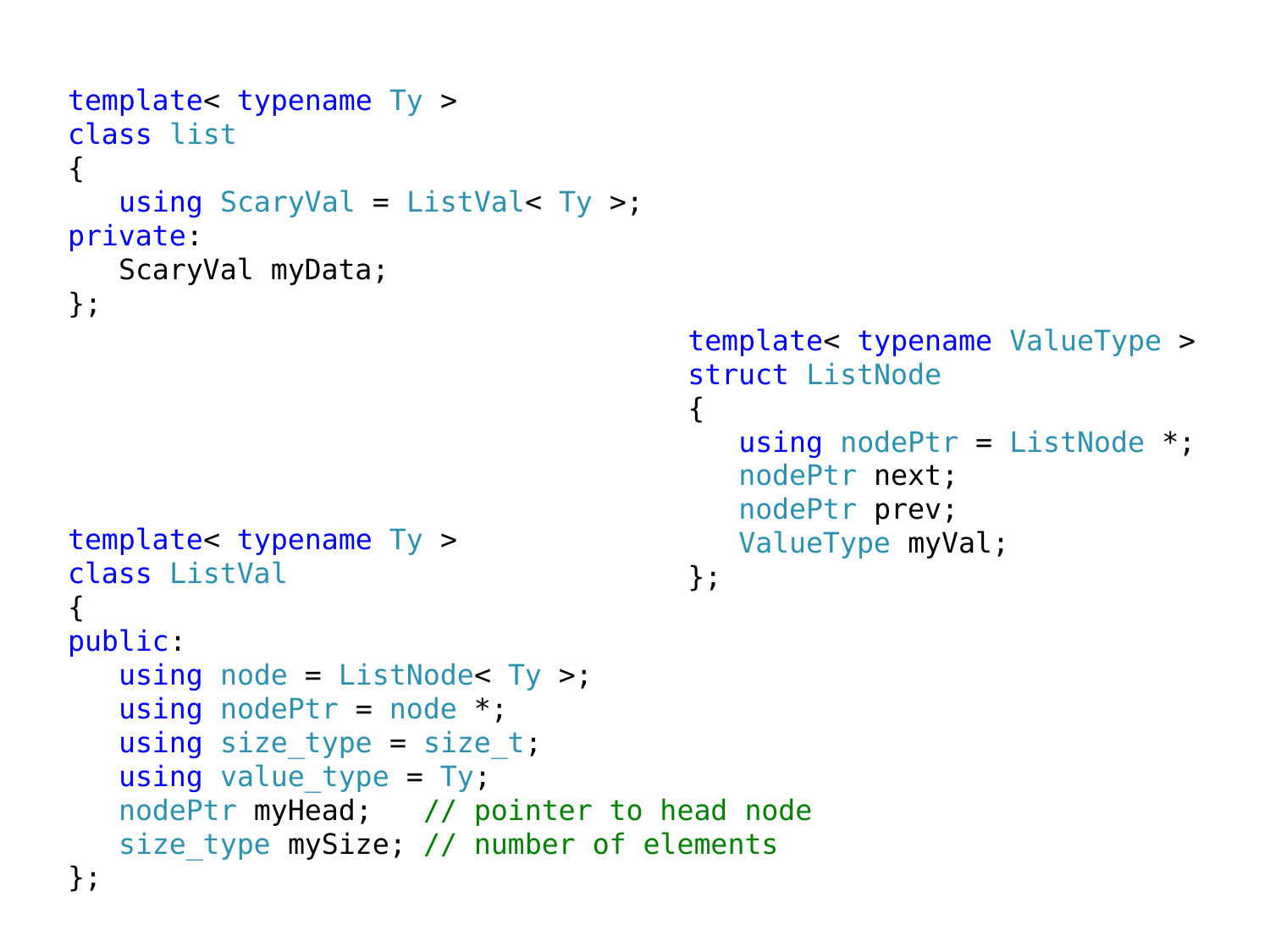

template< typename Ty >
class list
{
   using ScaryVal = ListVal< Ty >;
private:
   ScaryVal myData;
};

template< typename Ty >
class ListVal
{
public:
   using node = ListNode< Ty >;
   using nodePtr = node *;
   using size_type = size_t;
   using value_type = Ty;
   nodePtr myHead;   // pointer to head node
   size_type mySize; // number of elements
};

template< typename ValueType >
struct ListNode
{
   using nodePtr = ListNode *;
   nodePtr next;
   nodePtr prev;
   ValueType myVal;
};